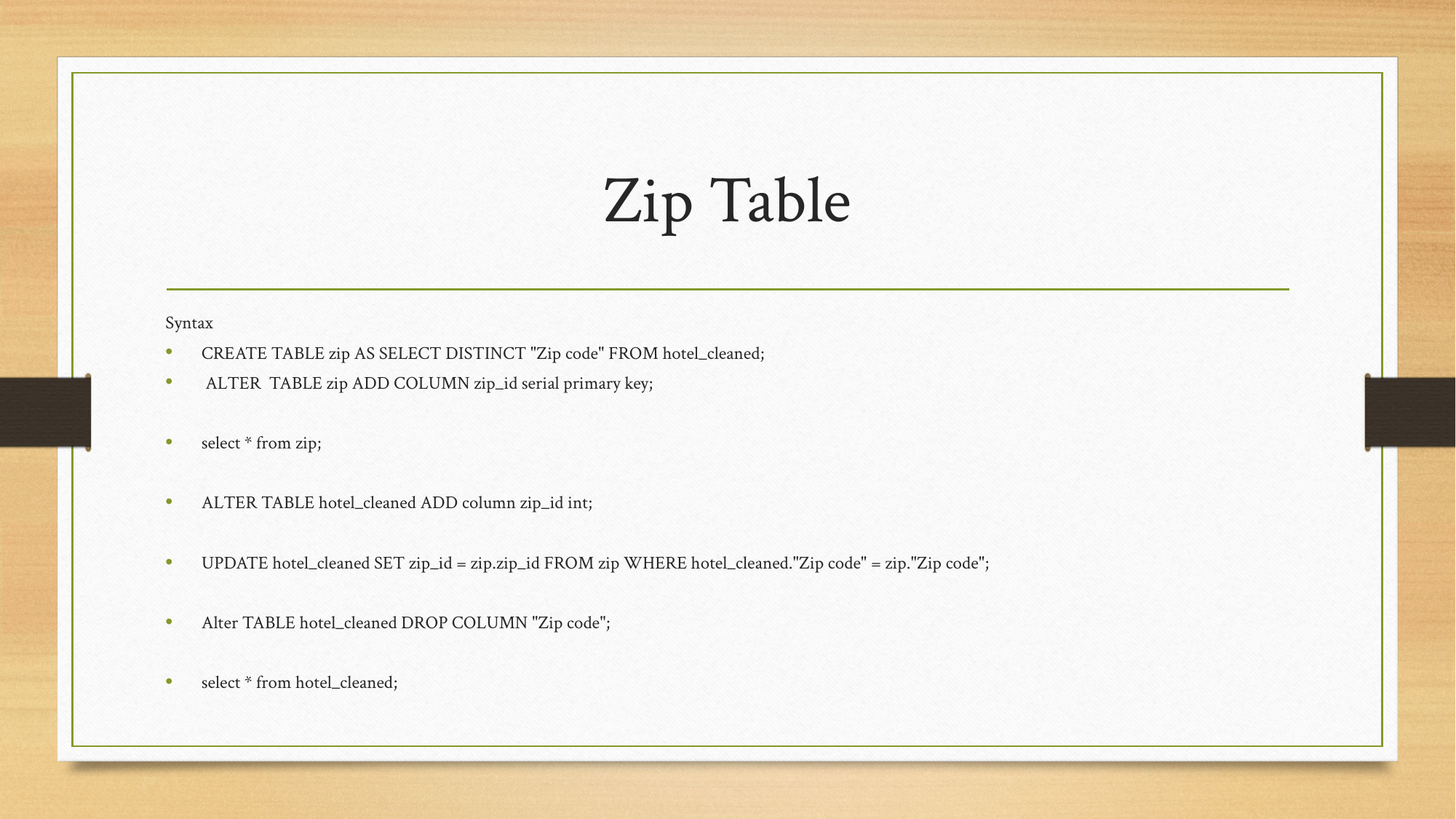

# Zip Table
Syntax
CREATE TABLE zip AS SELECT DISTINCT "Zip code" FROM hotel_cleaned;
 ALTER  TABLE zip ADD COLUMN zip_id serial primary key;

select * from zip;

ALTER TABLE hotel_cleaned ADD column zip_id int;

UPDATE hotel_cleaned SET zip_id = zip.zip_id FROM zip WHERE hotel_cleaned."Zip code" = zip."Zip code";

Alter TABLE hotel_cleaned DROP COLUMN "Zip code";

select * from hotel_cleaned;